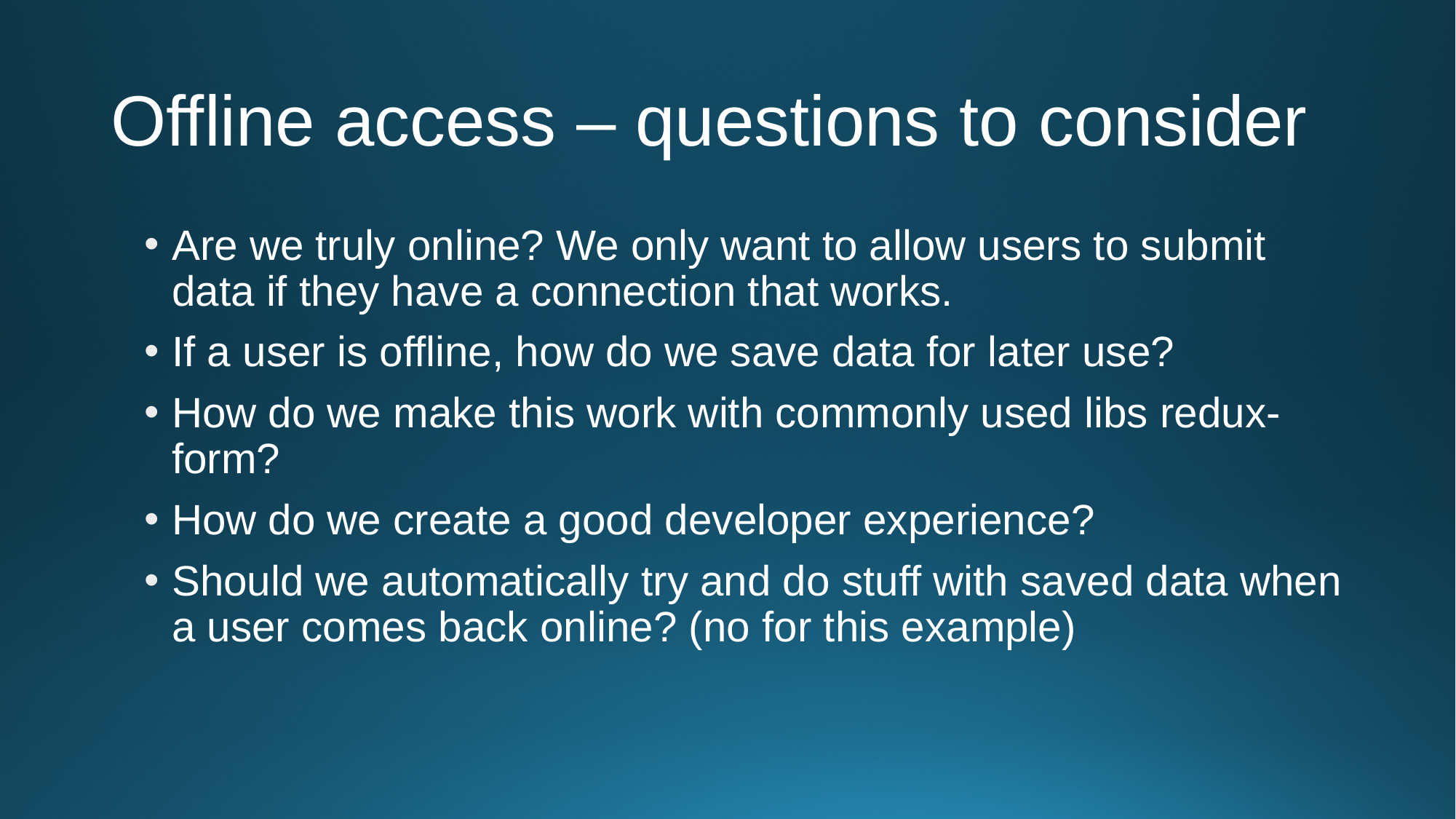

# Offline access – questions to consider
Are we truly online? We only want to allow users to submit data if they have a connection that works.
If a user is offline, how do we save data for later use?
How do we make this work with commonly used libs redux-form?
How do we create a good developer experience?
Should we automatically try and do stuff with saved data when a user comes back online? (no for this example)